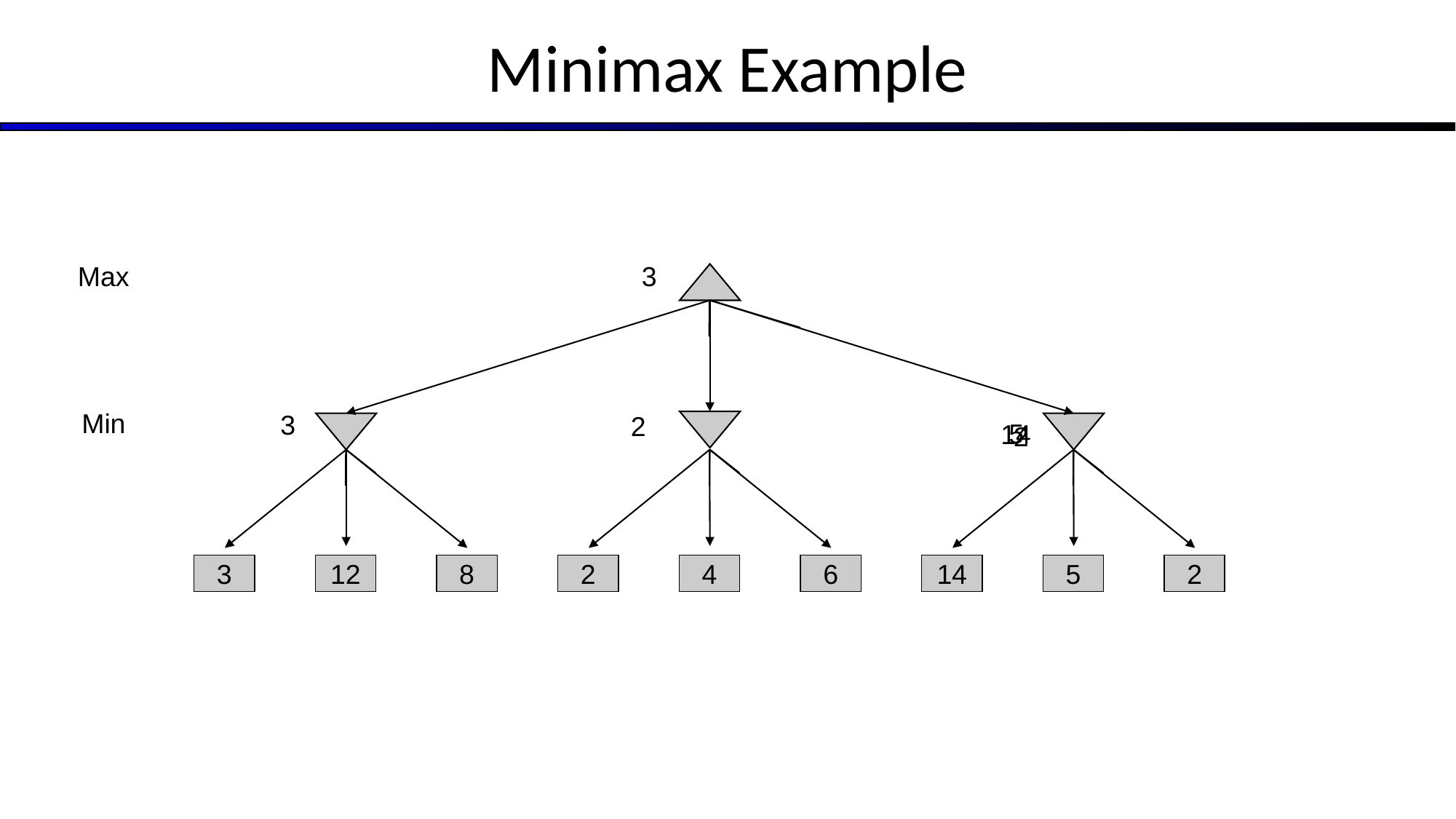

# Minimax Example
Max
3

Min
3
2
5
14
2
2
14
12
8
4
6
5
2
3